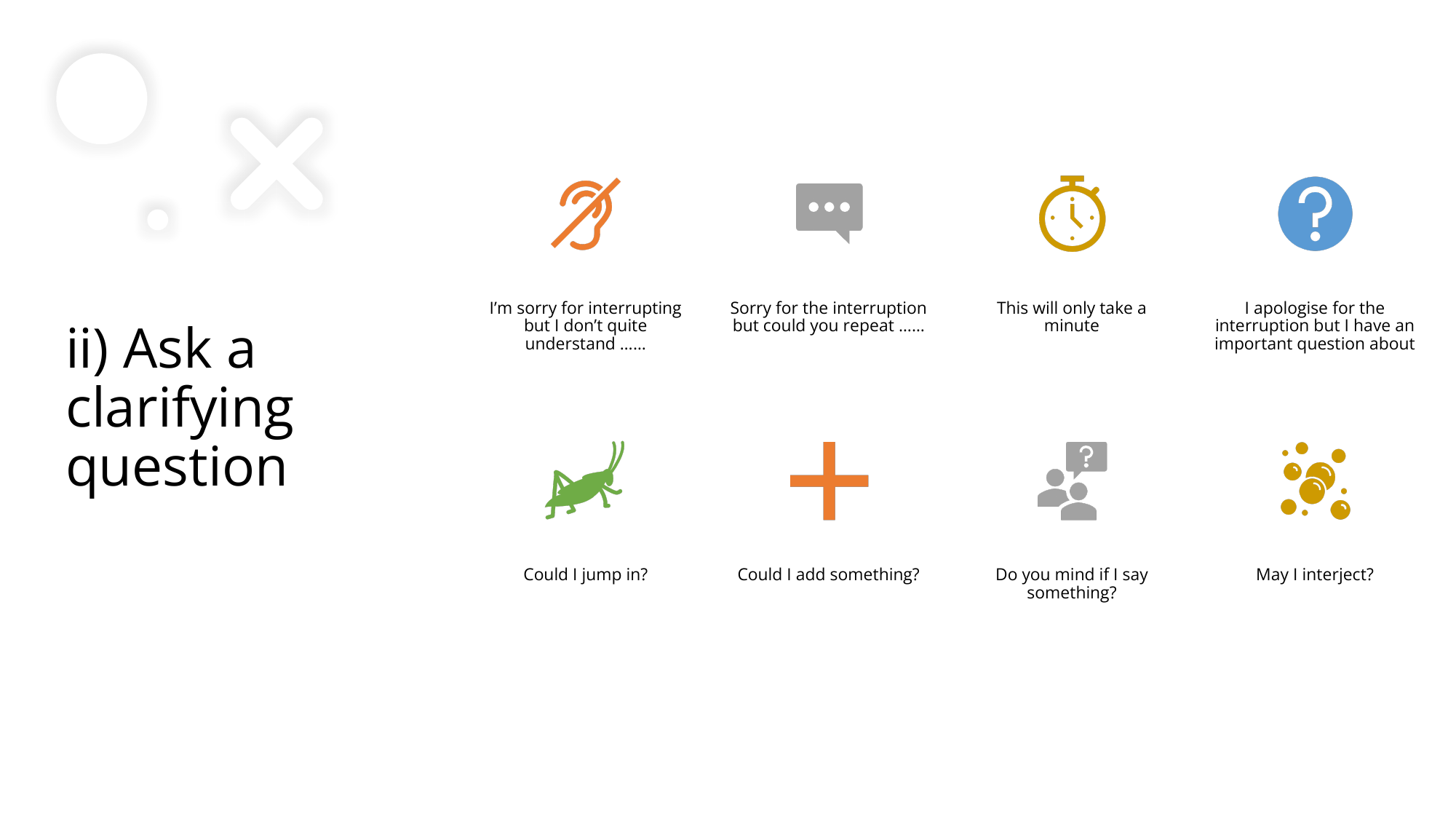

I’m sorry for interrupting but I don’t quite understand ……
Sorry for the interruption but could you repeat ……
This will only take a minute
I apologise for the interruption but I have an important question about
Could I jump in?
Could I add something?
Do you mind if I say something?
May I interject?

# ii) Ask a clarifying question